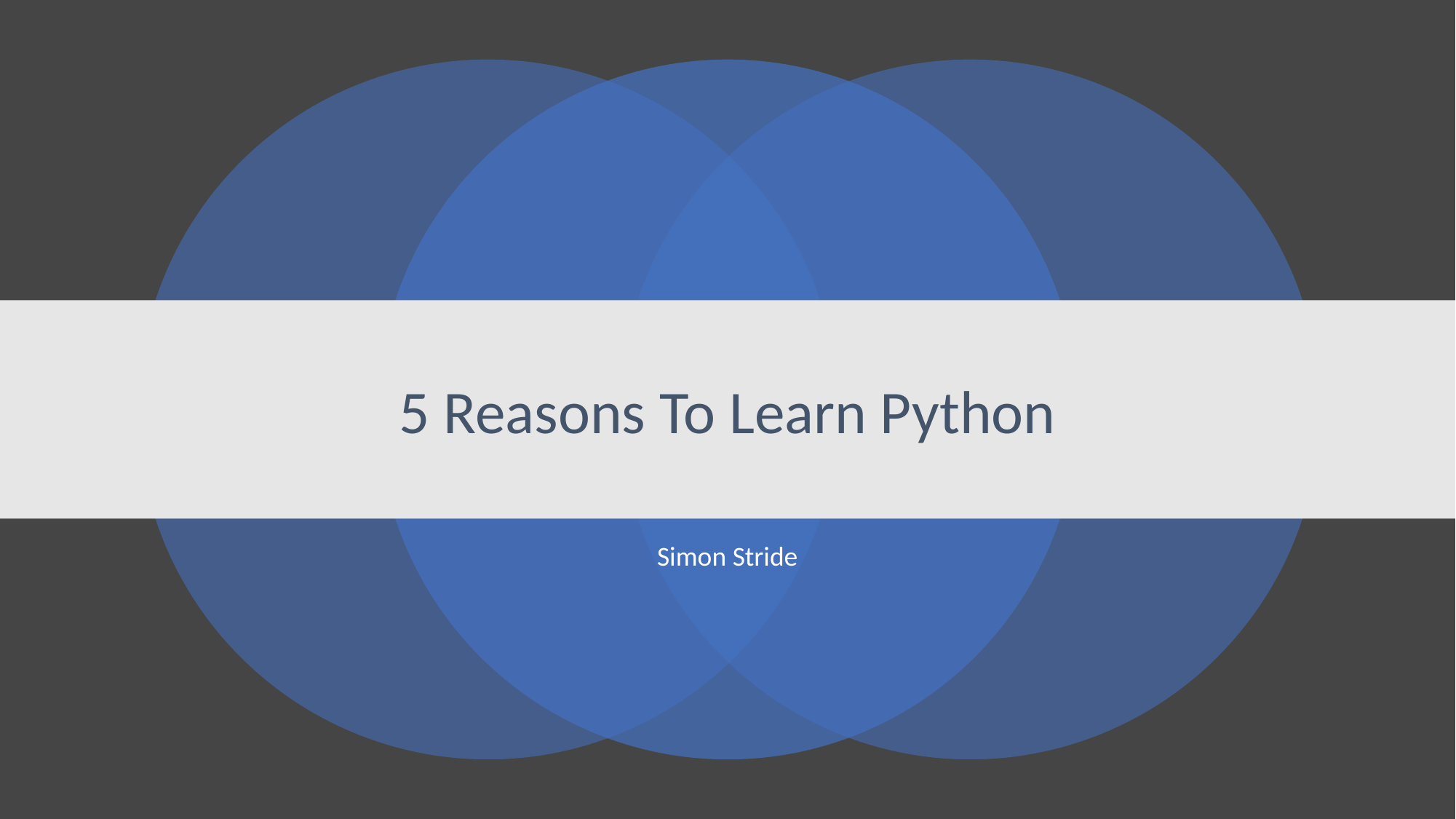

# 5 Reasons To Learn Python
Simon Stride